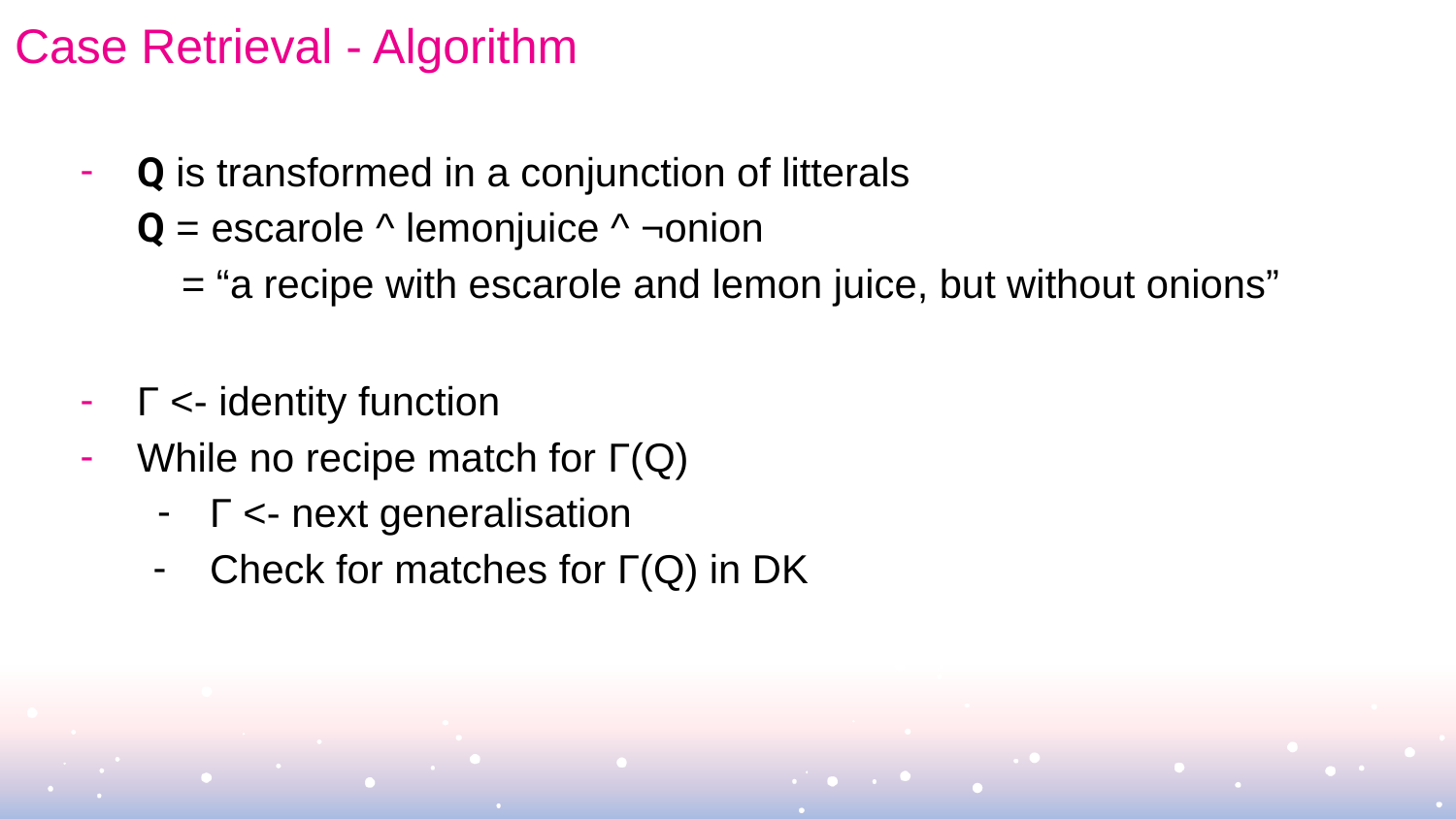

# Case Retrieval - Algorithm
Q is transformed in a conjunction of litterals
Q = escarole ^ lemonjuice ^ ¬onion
    = “a recipe with escarole and lemon juice, but without onions”
Γ <- identity function
While no recipe match for Γ(Q)
Γ <- next generalisation
Check for matches for Γ(Q) in DK